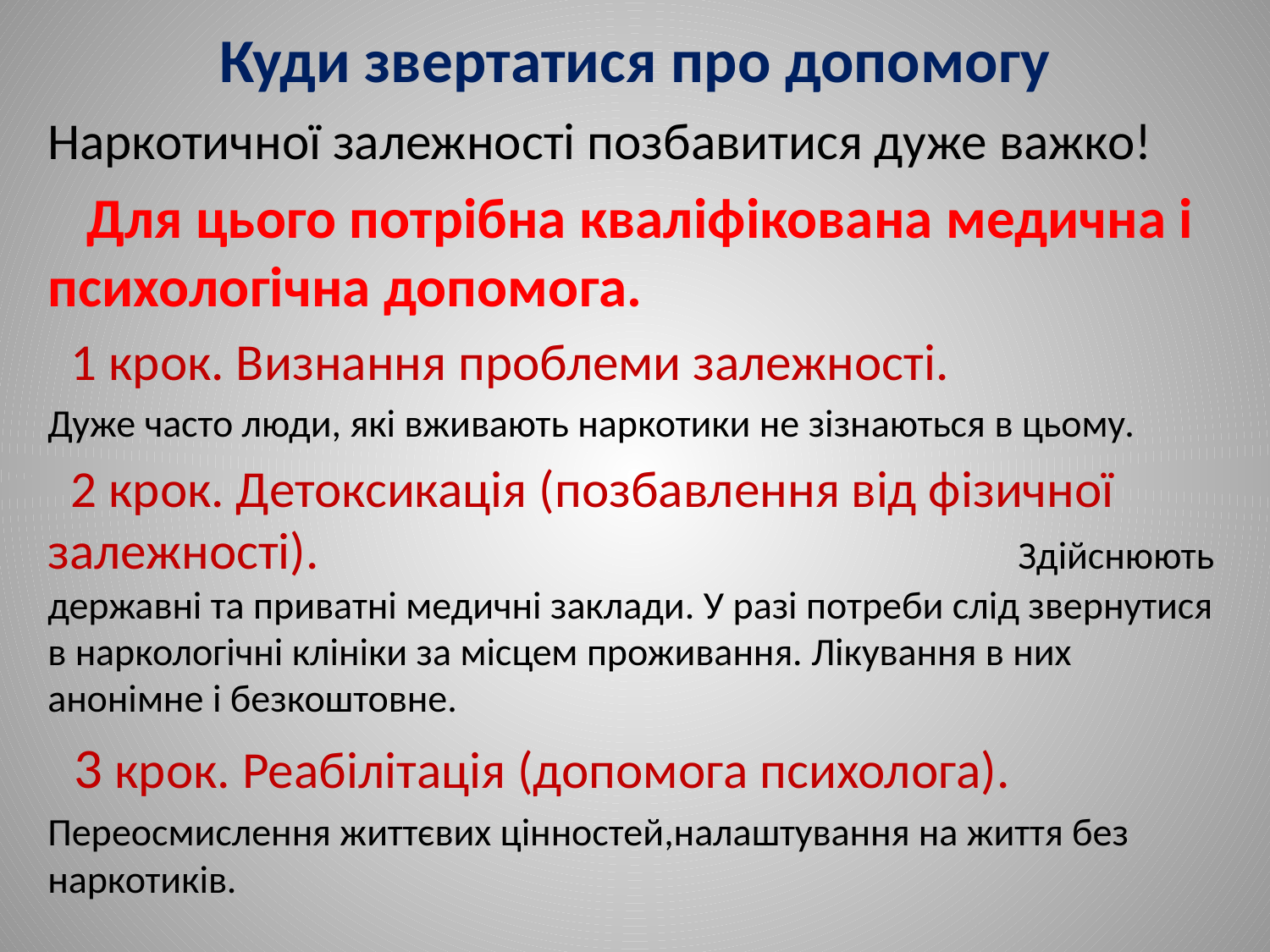

# Куди звертатися про допомогу
Наркотичної залежності позбавитися дуже важко!
   Для цього потрібна кваліфікована медична і психологічна допомога.
  1 крок. Визнання проблеми залежності.
Дуже часто люди, які вживають наркотики не зізнаються в цьому.
  2 крок. Детоксикація (позбавлення від фізичної залежності).                                                            Здійснюють державні та приватні медичні заклади. У разі потреби слід звернутися в наркологічні клініки за місцем проживання. Лікування в них анонімне і безкоштовне.
   3 крок. Реабілітація (допомога психолога).
Переосмислення життєвих цінностей,налаштування на життя без наркотиків.